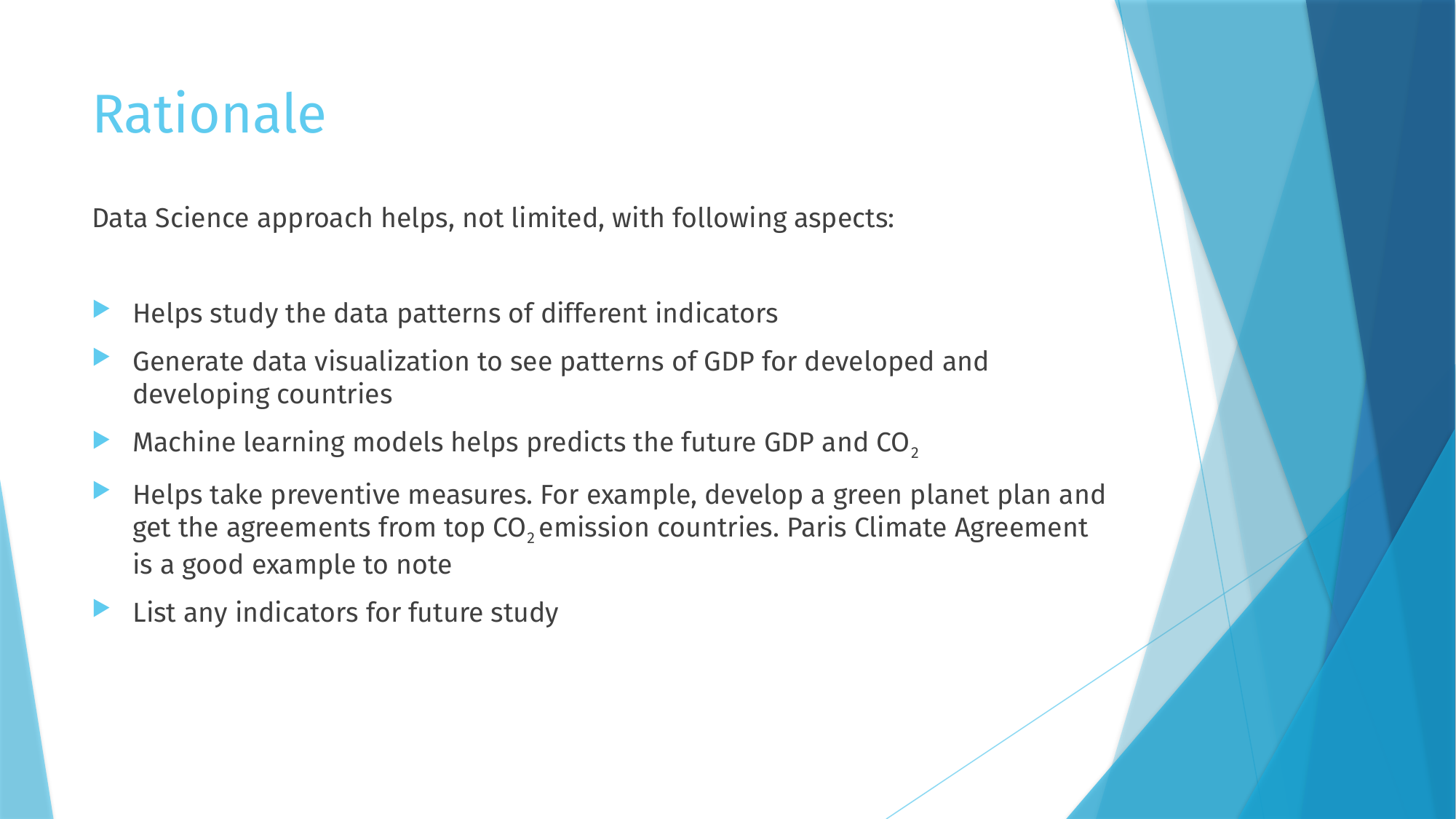

# Rationale
Data Science approach helps, not limited, with following aspects:

Helps study the data patterns of different indicators
Generate data visualization to see patterns of GDP for developed and developing countries
Machine learning models helps predicts the future GDP and CO2
Helps take preventive measures. For example, develop a green planet plan and get the agreements from top CO2 emission countries. Paris Climate Agreement is a good example to note
List any indicators for future study